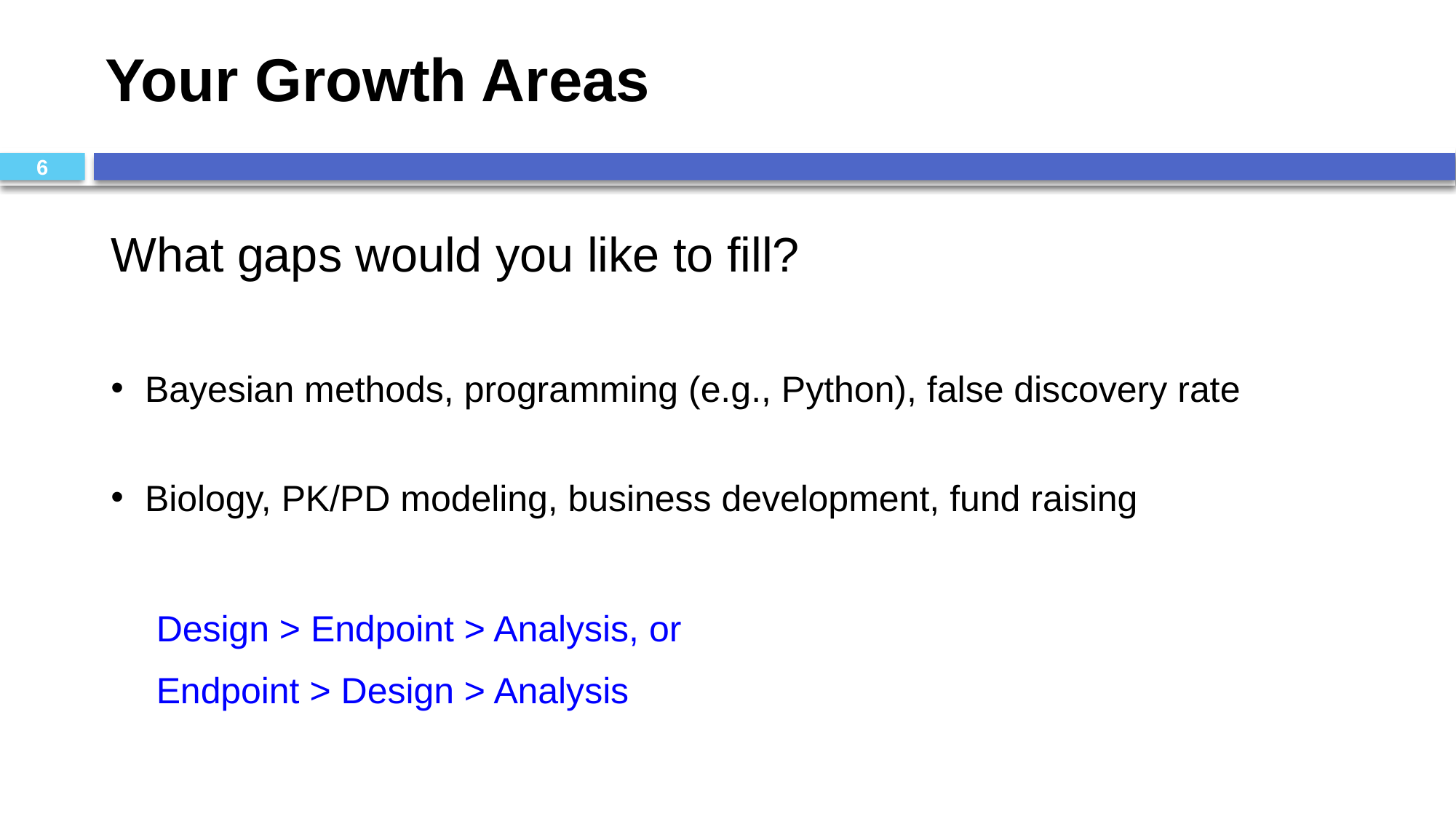

# Your Growth Areas
6
What gaps would you like to fill?

Bayesian methods, programming (e.g., Python), false discovery rate

Biology, PK/PD modeling, business development, fund raising
Design > Endpoint > Analysis, or

Endpoint > Design > Analysis